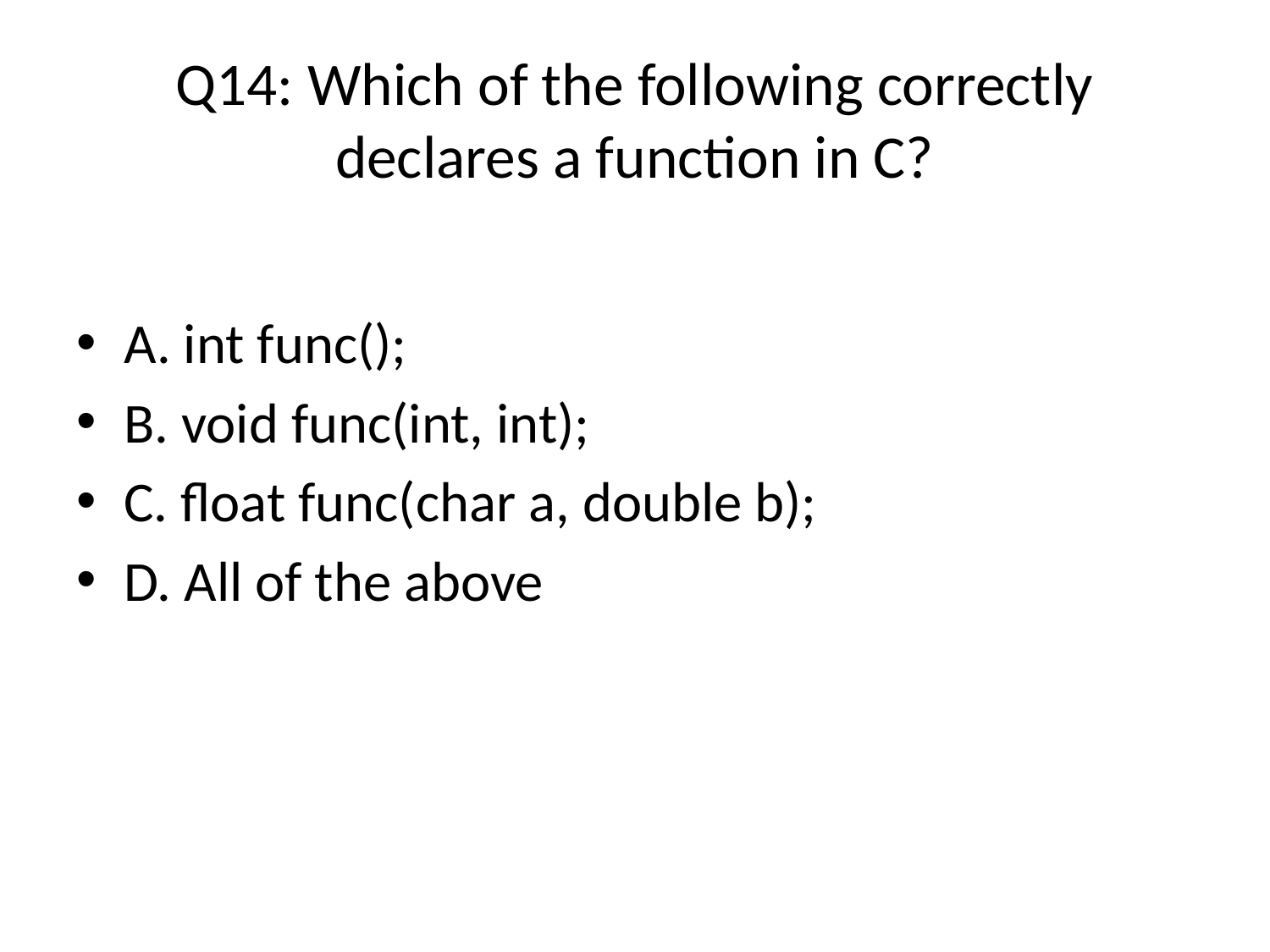

# Q14: Which of the following correctly declares a function in C?

A. int func();
B. void func(int, int);
C. float func(char a, double b);
D. All of the above (Answer)